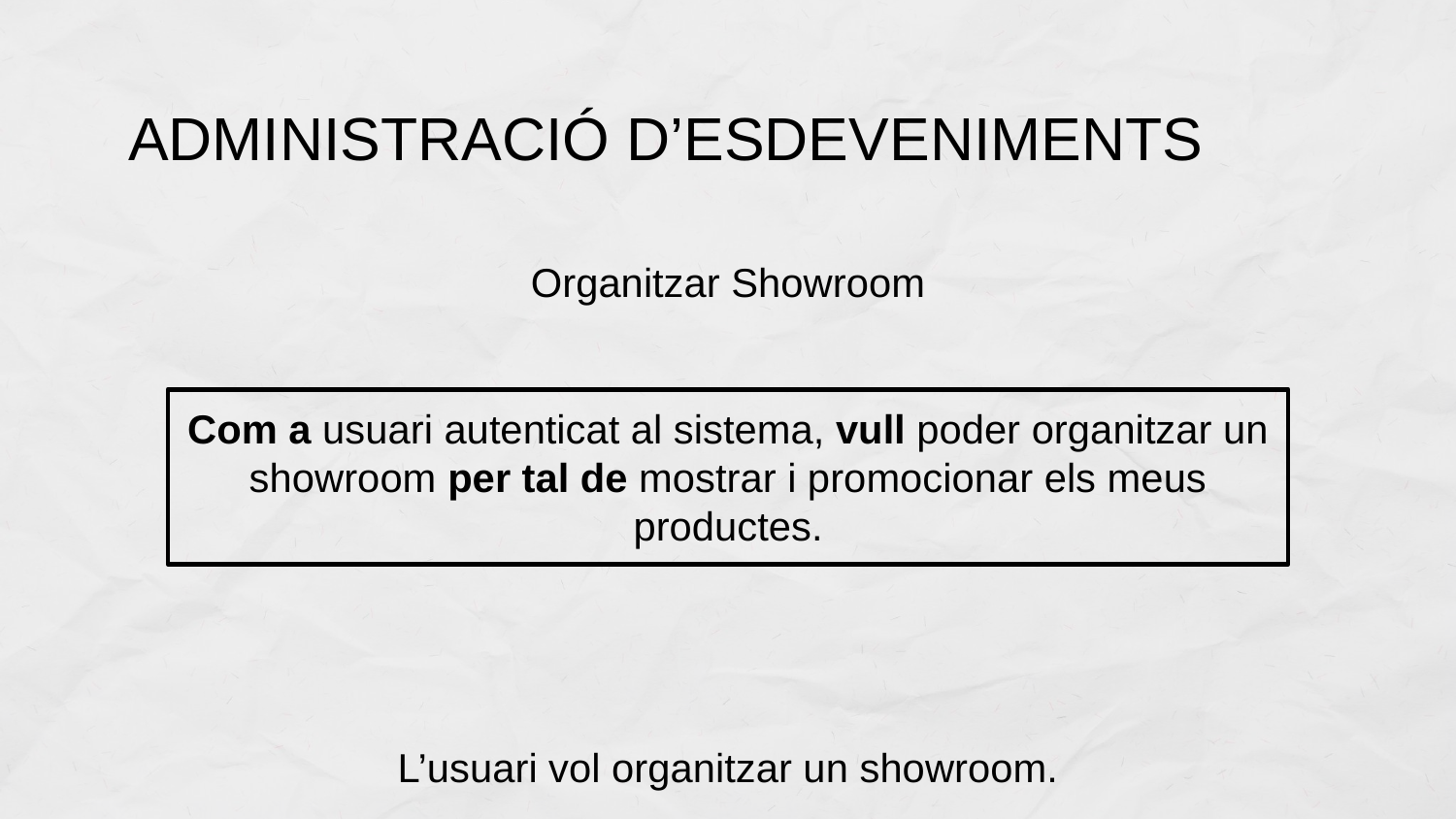

# ADMINISTRACIÓ D’ESDEVENIMENTS
Organitzar Showroom
Com a usuari autenticat al sistema, vull poder organitzar un showroom per tal de mostrar i promocionar els meus productes.
L’usuari vol organitzar un showroom.